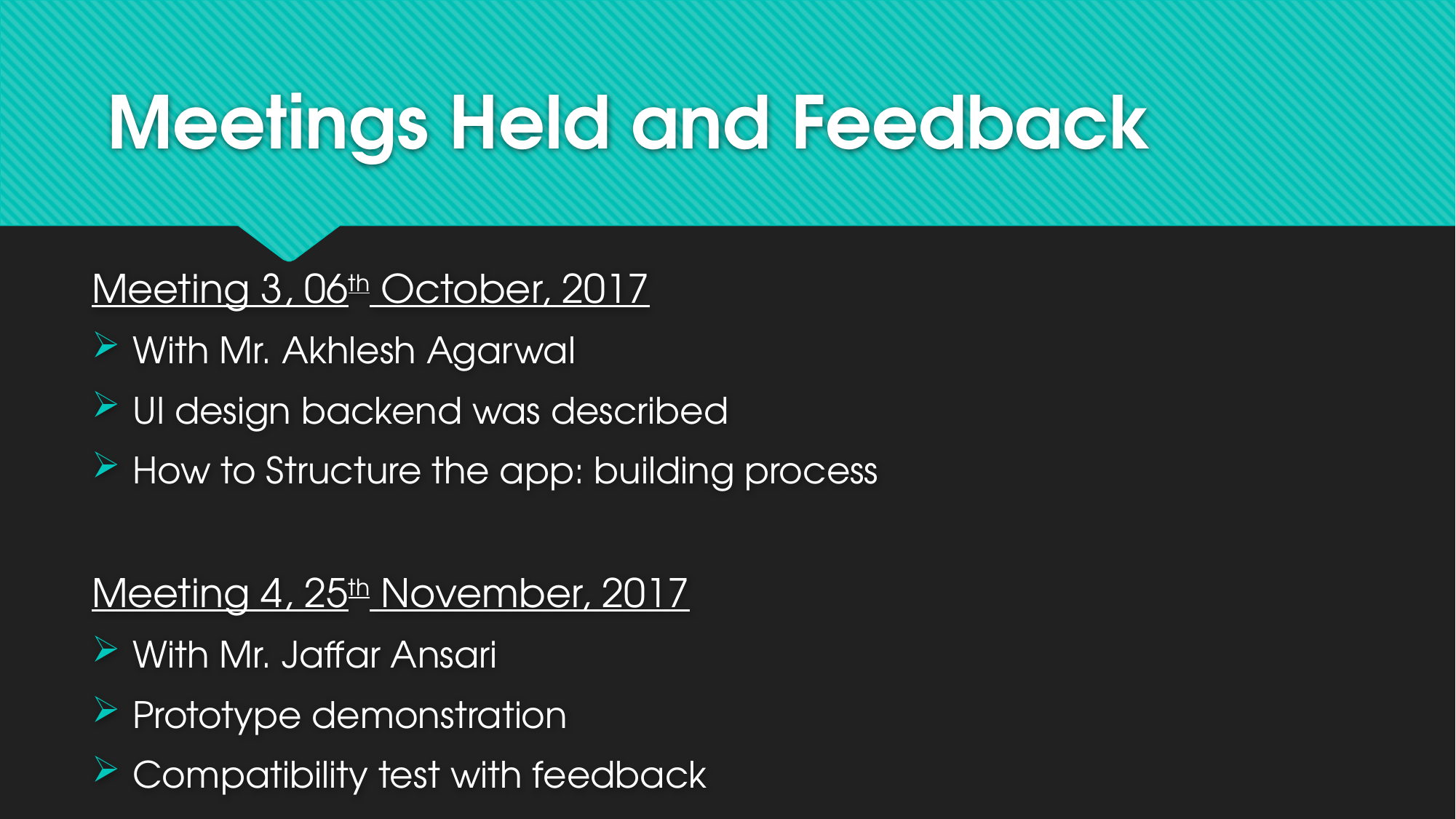

# Meetings Held and Feedback
Meeting 3, 06th October, 2017
With Mr. Akhlesh Agarwal
UI design backend was described
How to Structure the app: building process

Meeting 4, 25th November, 2017
With Mr. Jaffar Ansari
Prototype demonstration
Compatibility test with feedback